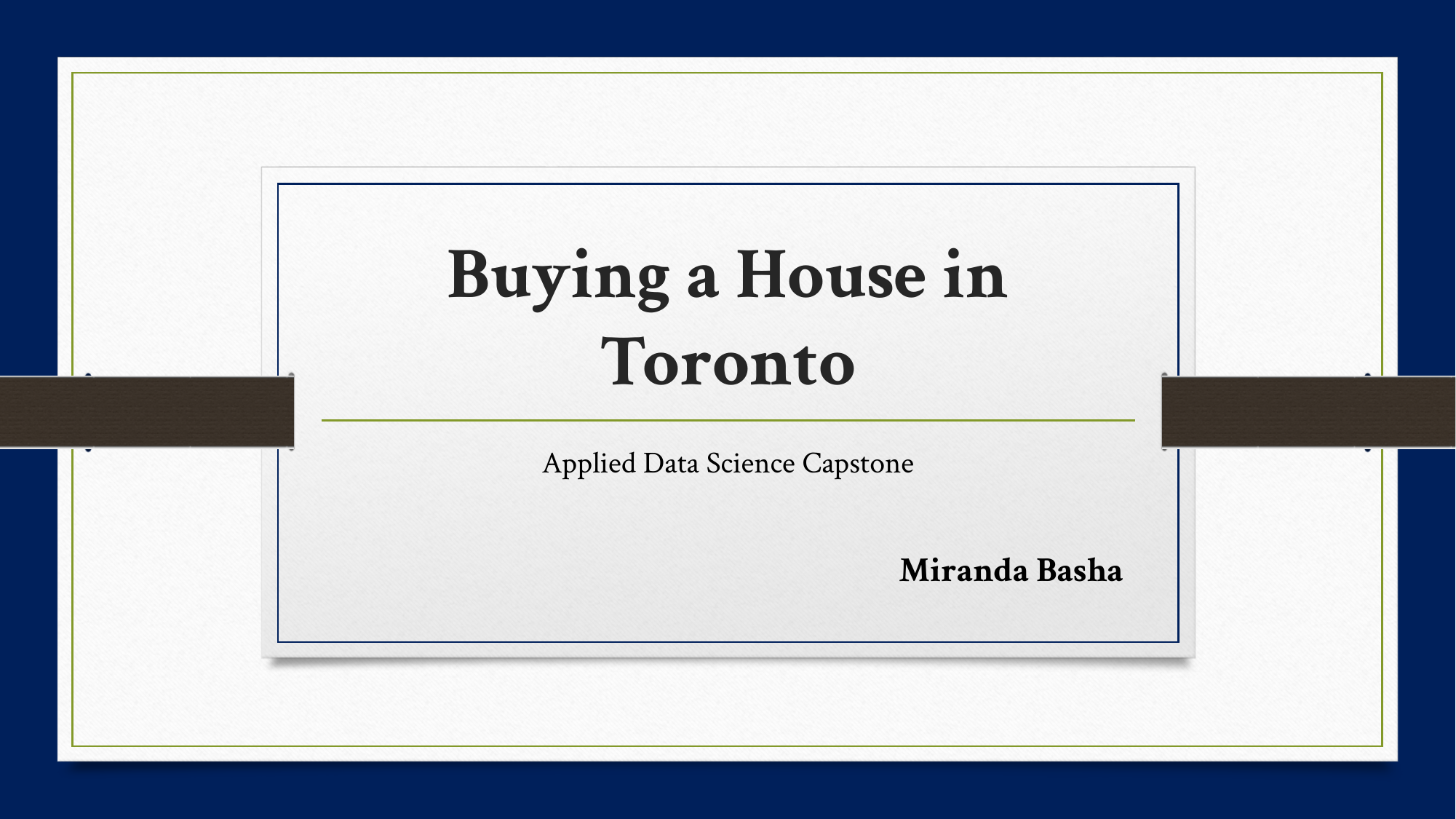

# Buying a House in Toronto
Applied Data Science Capstone

 Miranda Basha